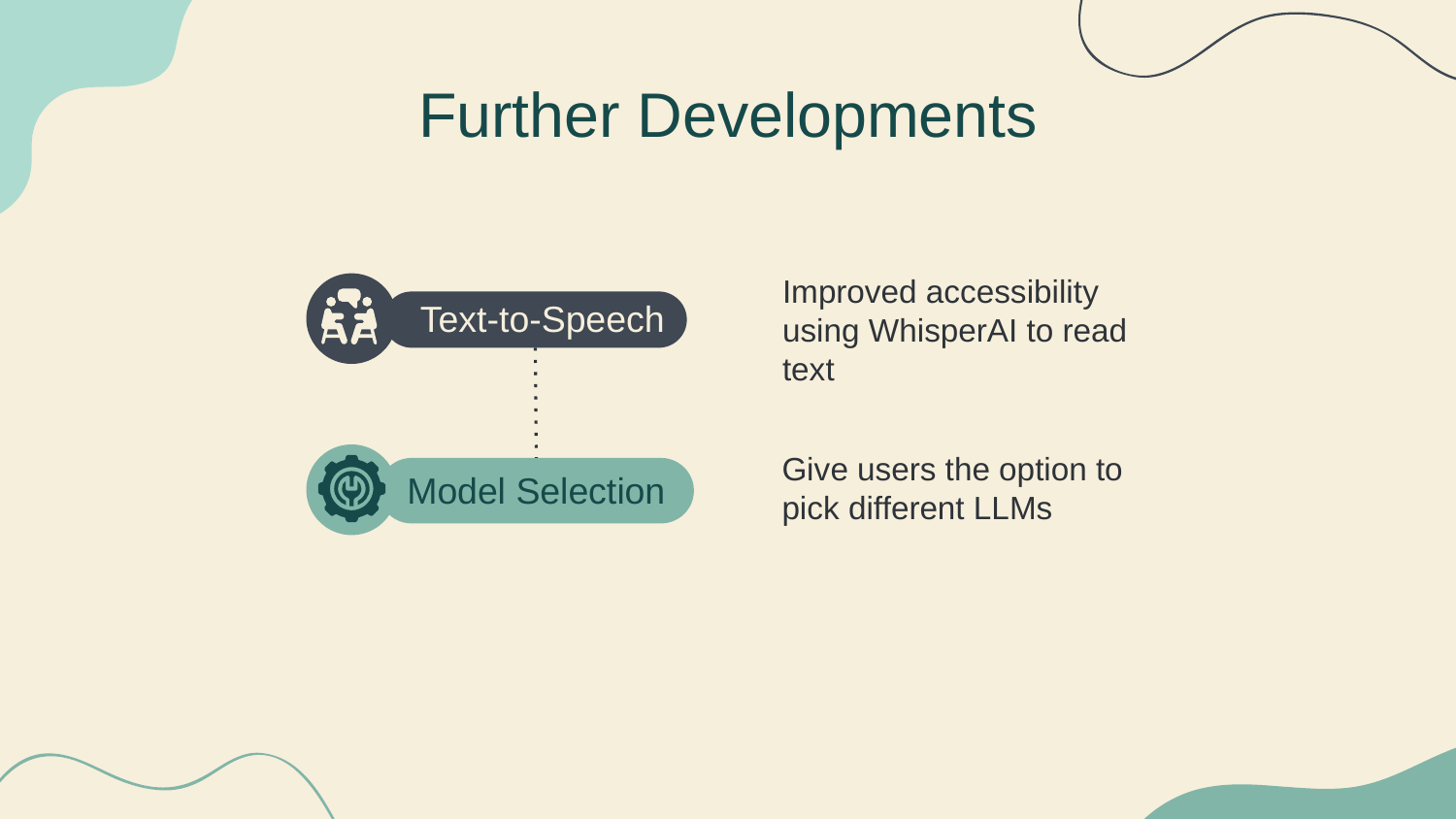

# Further Developments
Improved accessibility using WhisperAI to read text

Text-to-Speech

Give users the option to pick different LLMs

Model Selection